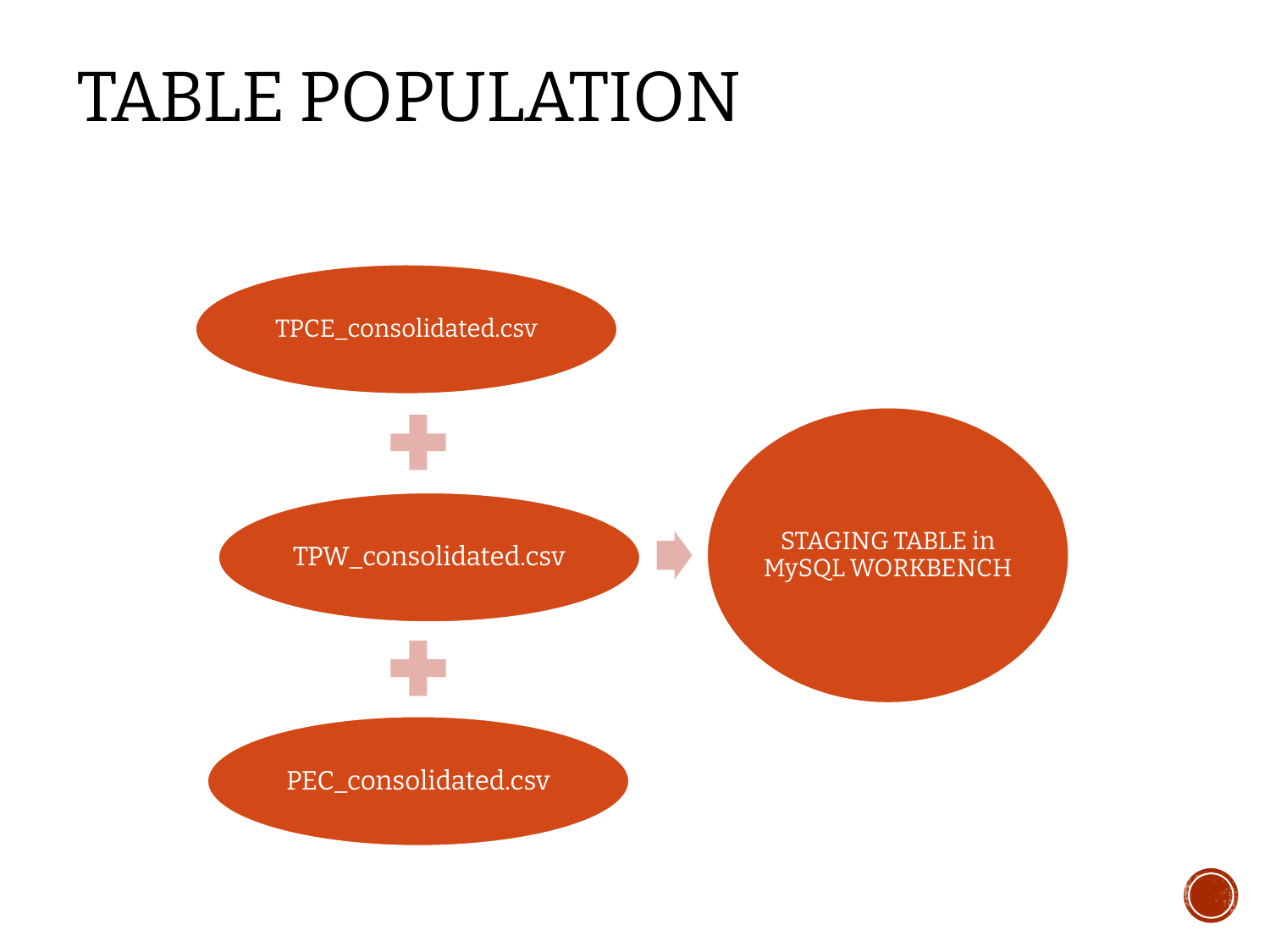

# TABLE POPULATION
TPCE_consolidated.csv

TPW_consolidated.csv

PEC_consolidated.csv

STAGING TABLE in MySQL WORKBENCH